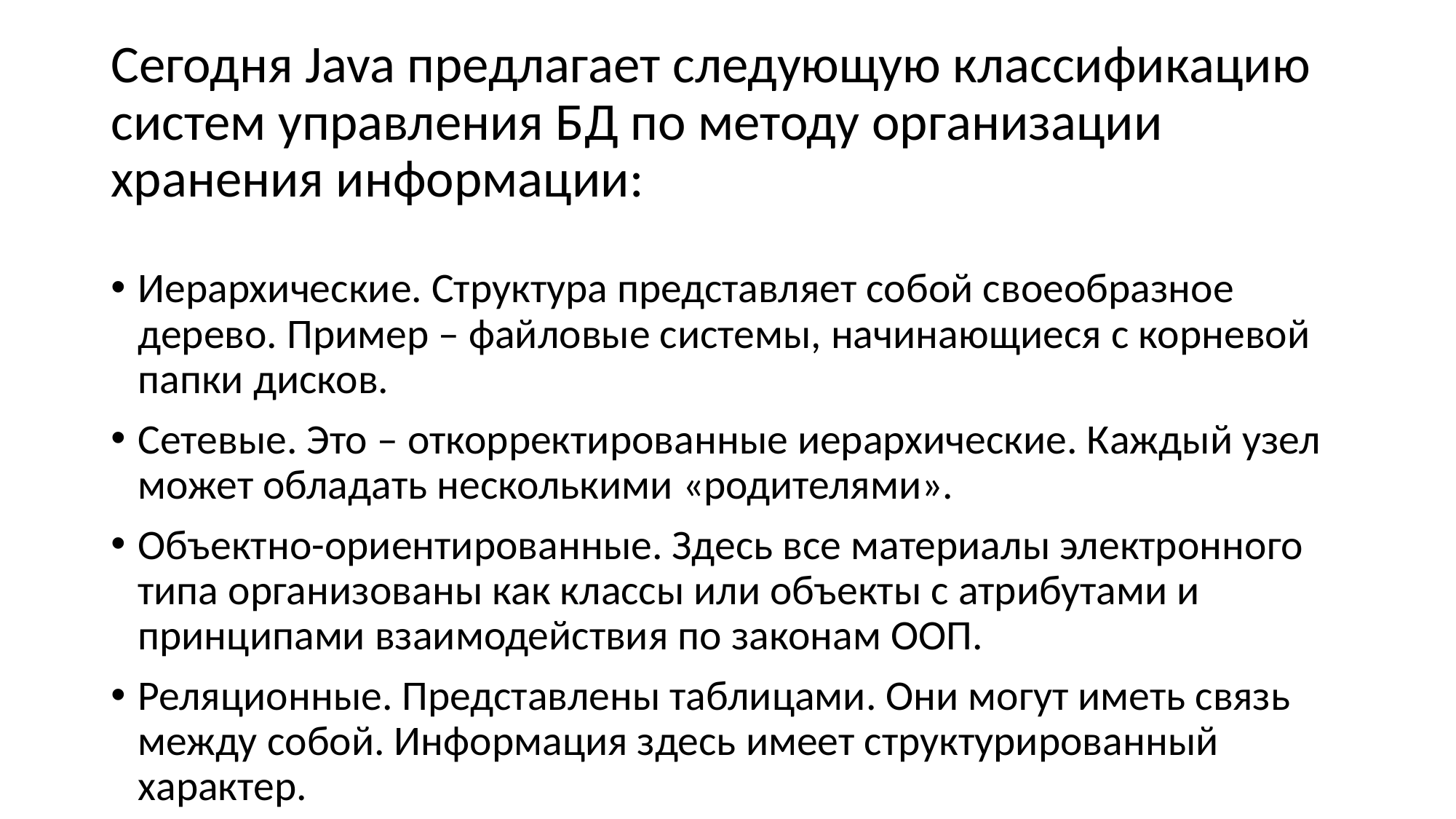

# Сегодня Java предлагает следующую классификацию систем управления БД по методу организации хранения информации:
Иерархические. Структура представляет собой своеобразное дерево. Пример – файловые системы, начинающиеся с корневой папки дисков.
Сетевые. Это – откорректированные иерархические. Каждый узел может обладать несколькими «родителями».
Объектно-ориентированные. Здесь все материалы электронного типа организованы как классы или объекты с атрибутами и принципами взаимодействия по законам ООП.
Реляционные. Представлены таблицами. Они могут иметь связь между собой. Информация здесь имеет структурированный характер.